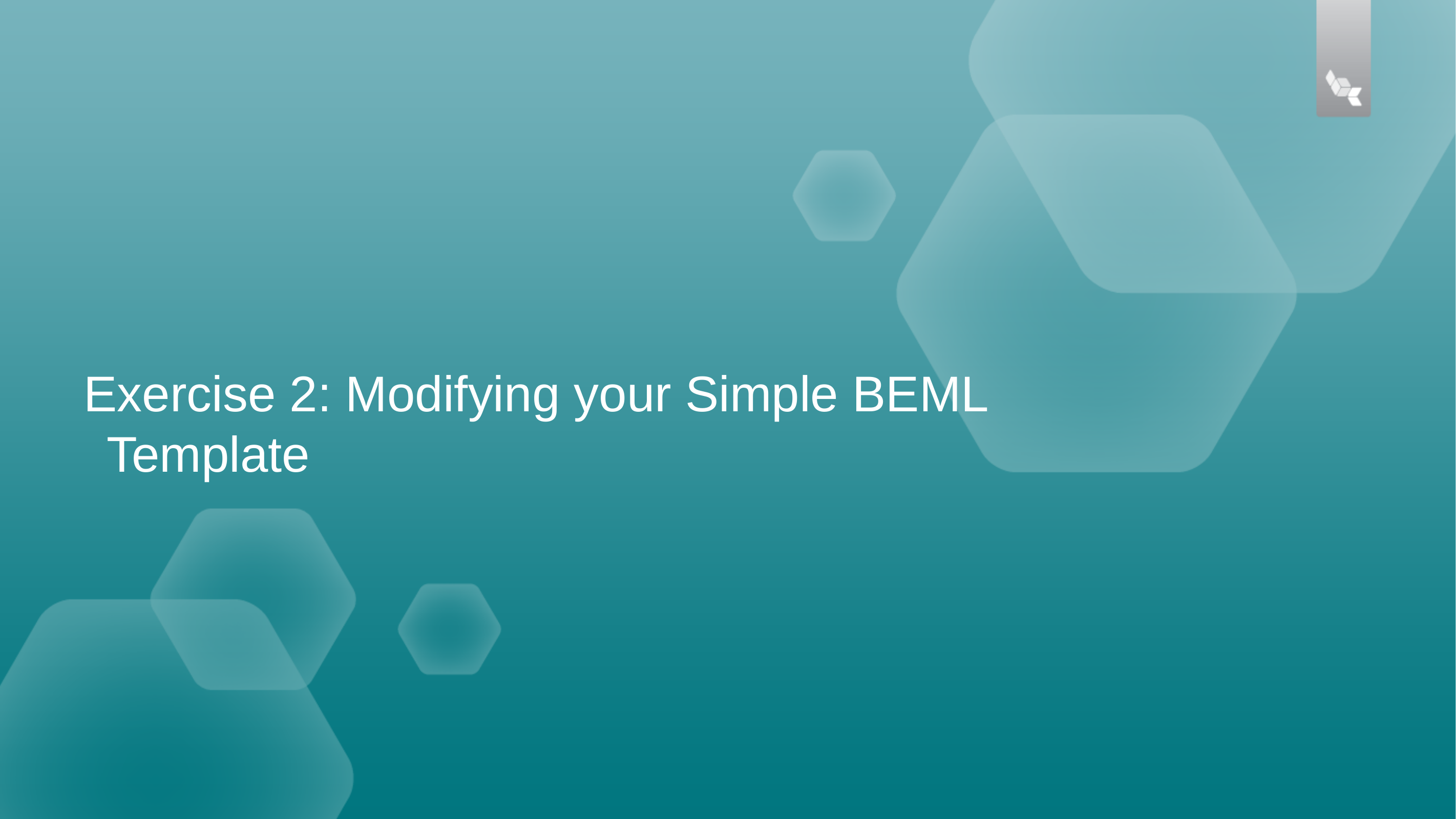

Exercise 2: Modifying your Simple BEML Template